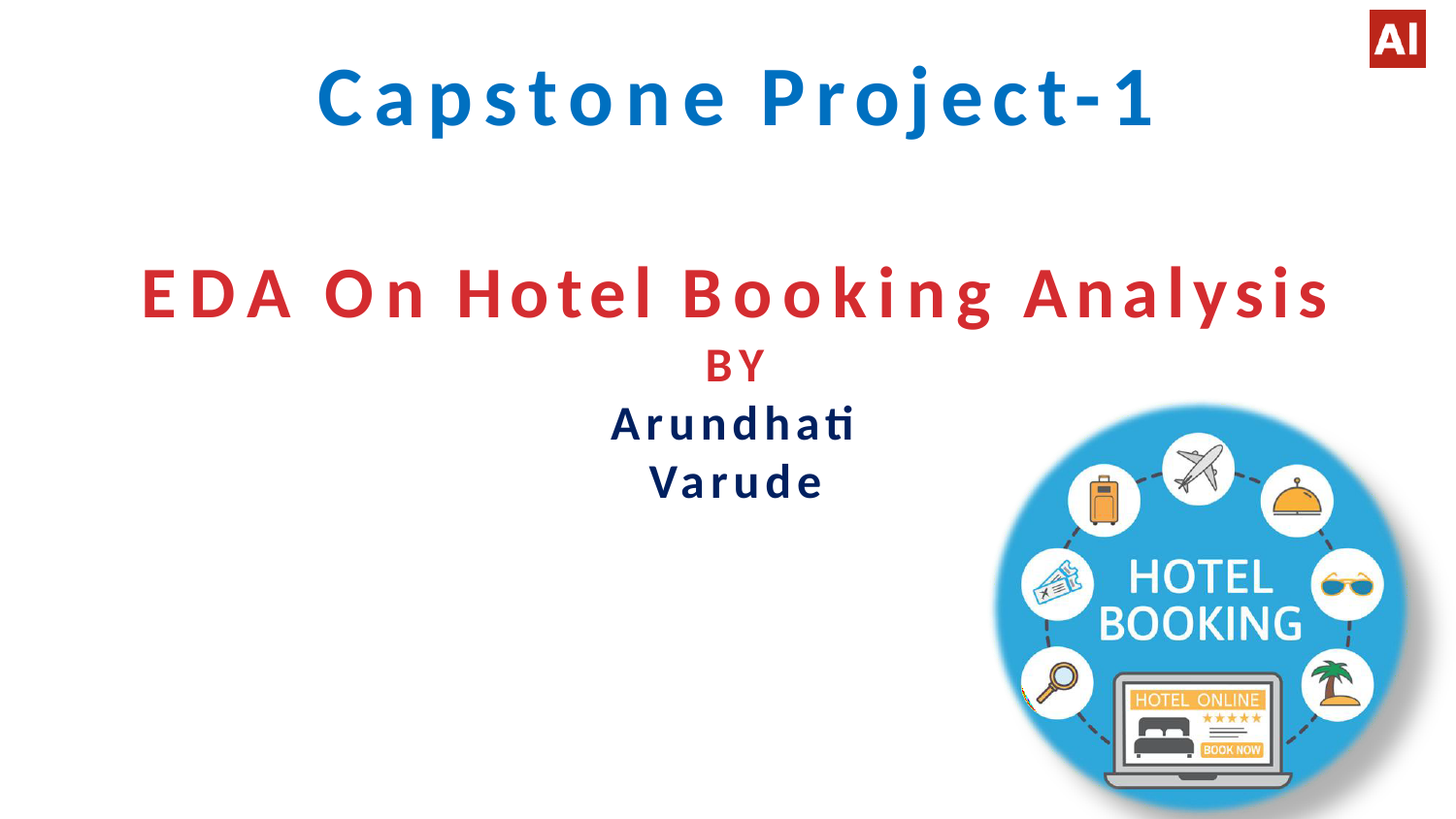

# Capstone Project-1
EDA On Hotel Booking Analysis
BY
Arundhati Varude